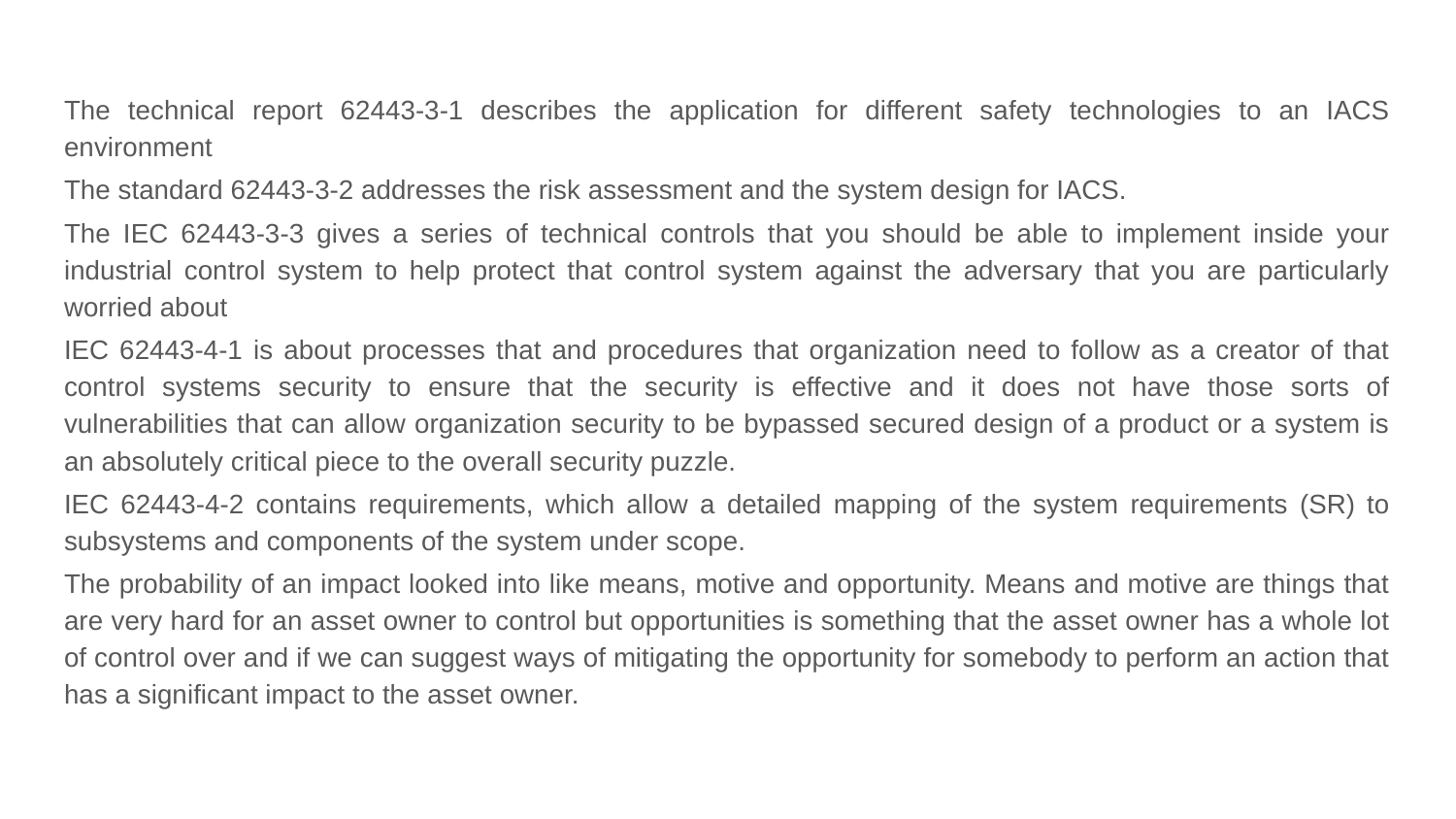

The technical report 62443-3-1 describes the application for different safety technologies to an IACS environment
The standard 62443-3-2 addresses the risk assessment and the system design for IACS.
The IEC 62443-3-3 gives a series of technical controls that you should be able to implement inside your industrial control system to help protect that control system against the adversary that you are particularly worried about
IEC 62443-4-1 is about processes that and procedures that organization need to follow as a creator of that control systems security to ensure that the security is effective and it does not have those sorts of vulnerabilities that can allow organization security to be bypassed secured design of a product or a system is an absolutely critical piece to the overall security puzzle.
IEC 62443-4-2 contains requirements, which allow a detailed mapping of the system requirements (SR) to subsystems and components of the system under scope.
The probability of an impact looked into like means, motive and opportunity. Means and motive are things that are very hard for an asset owner to control but opportunities is something that the asset owner has a whole lot of control over and if we can suggest ways of mitigating the opportunity for somebody to perform an action that has a significant impact to the asset owner.